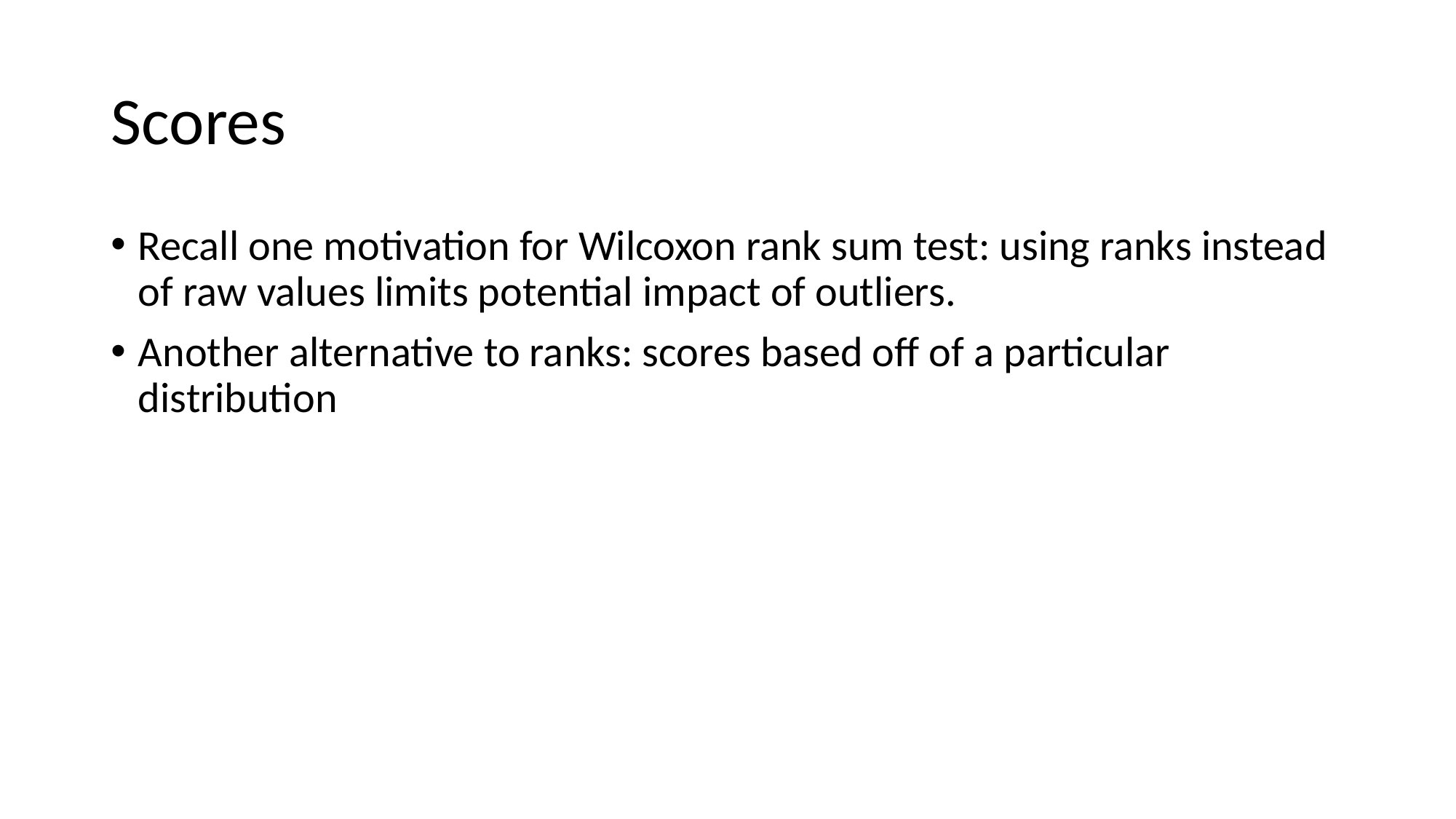

# Scores
Recall one motivation for Wilcoxon rank sum test: using ranks instead of raw values limits potential impact of outliers.
Another alternative to ranks: scores based off of a particular distribution